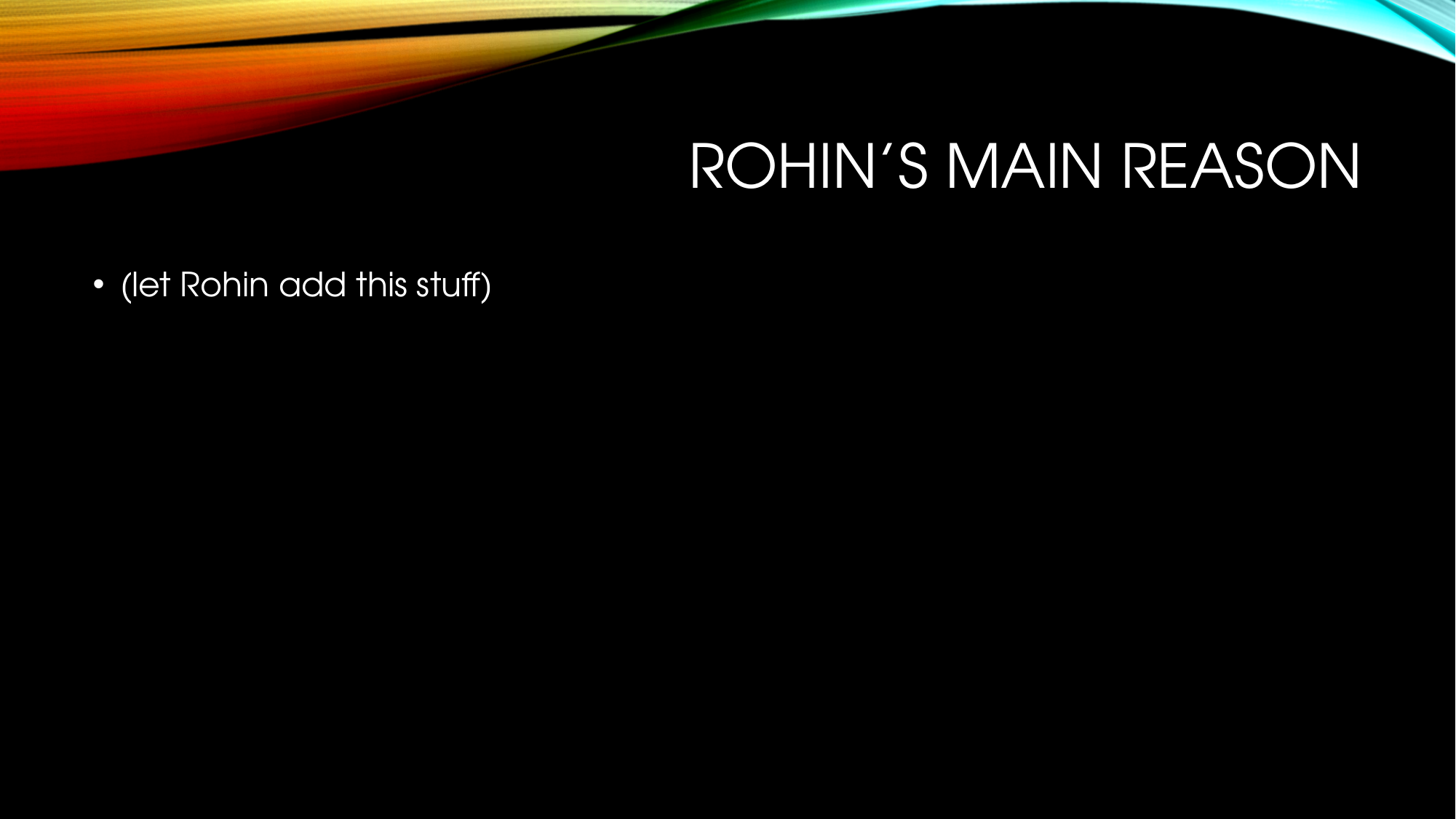

# Rohin’s Main Reason
(let Rohin add this stuff)